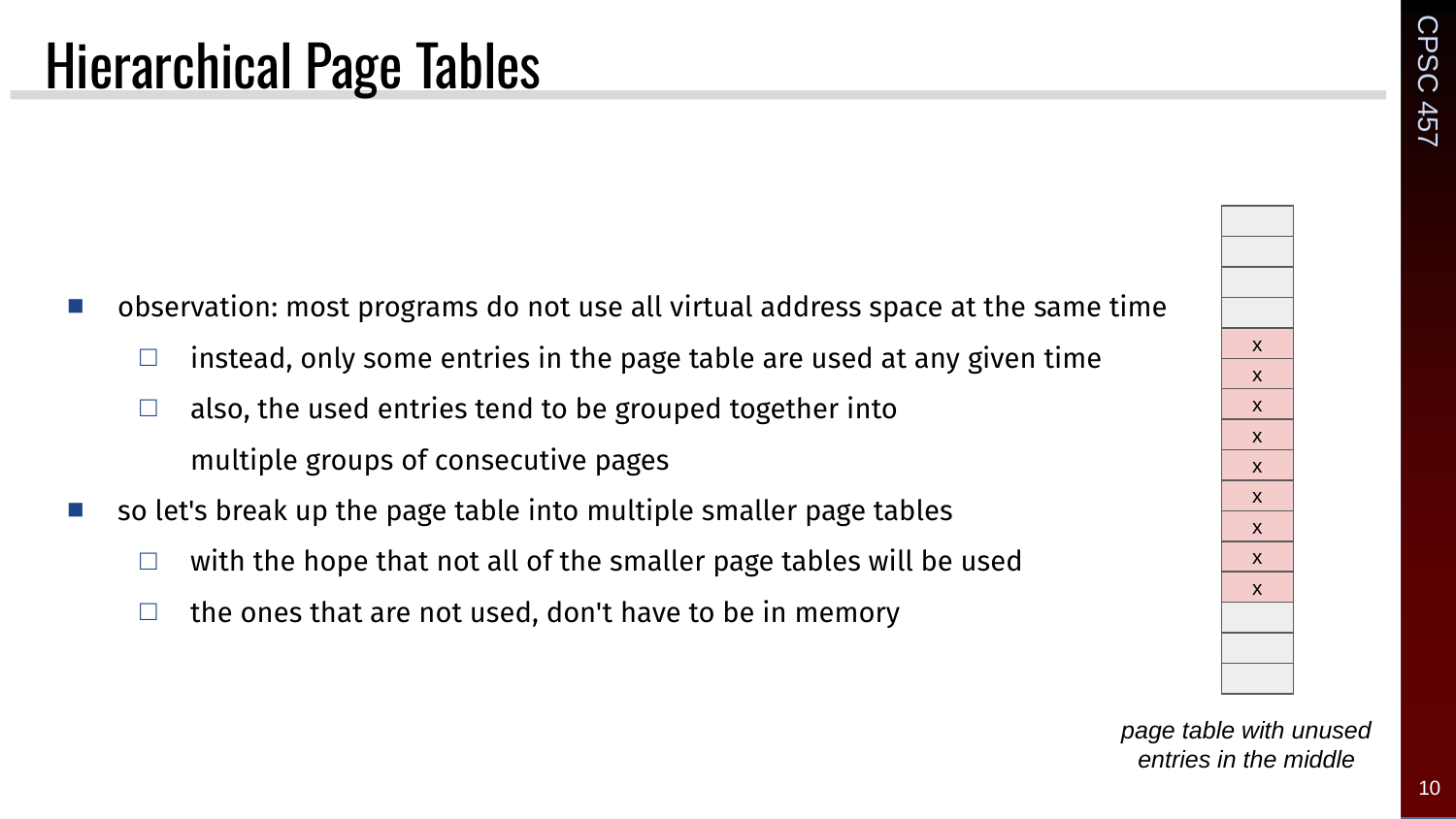

# Hierarchical Page Tables
observation: most programs do not use all virtual address space at the same time
instead, only some entries in the page table are used at any given time
also, the used entries tend to be grouped together into
multiple groups of consecutive pages
so let's break up the page table into multiple smaller page tables
with the hope that not all of the smaller page tables will be used
the ones that are not used, don't have to be in memory

x
x
x
x
x
x
x
x
x

page table with unused entries in the middle